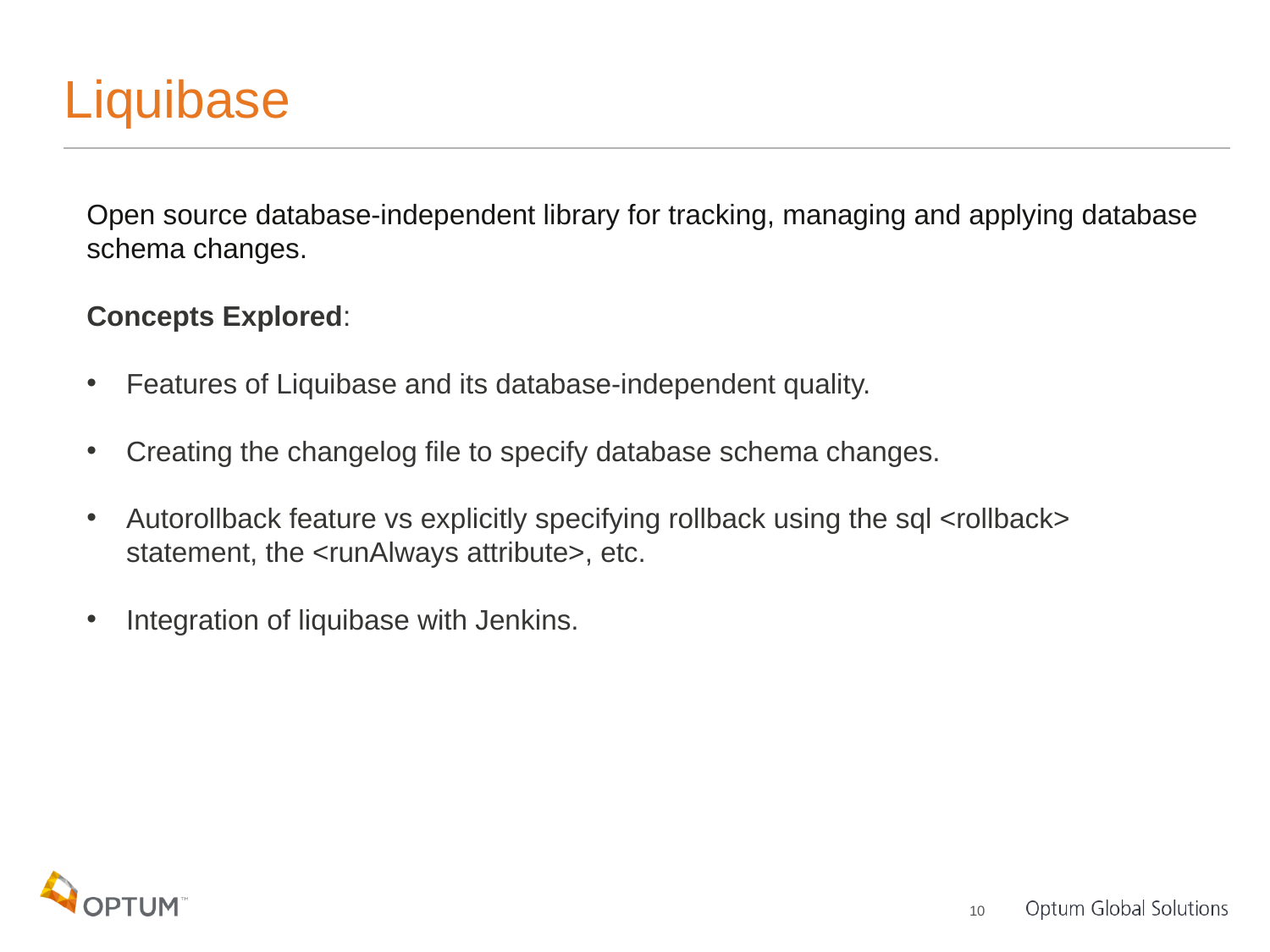

# Liquibase
Open source database-independent library for tracking, managing and applying database schema changes.

Concepts Explored:

Features of Liquibase and its database-independent quality.

Creating the changelog file to specify database schema changes.

Autorollback feature vs explicitly specifying rollback using the sql <rollback> statement, the <runAlways attribute>, etc.

Integration of liquibase with Jenkins.
10